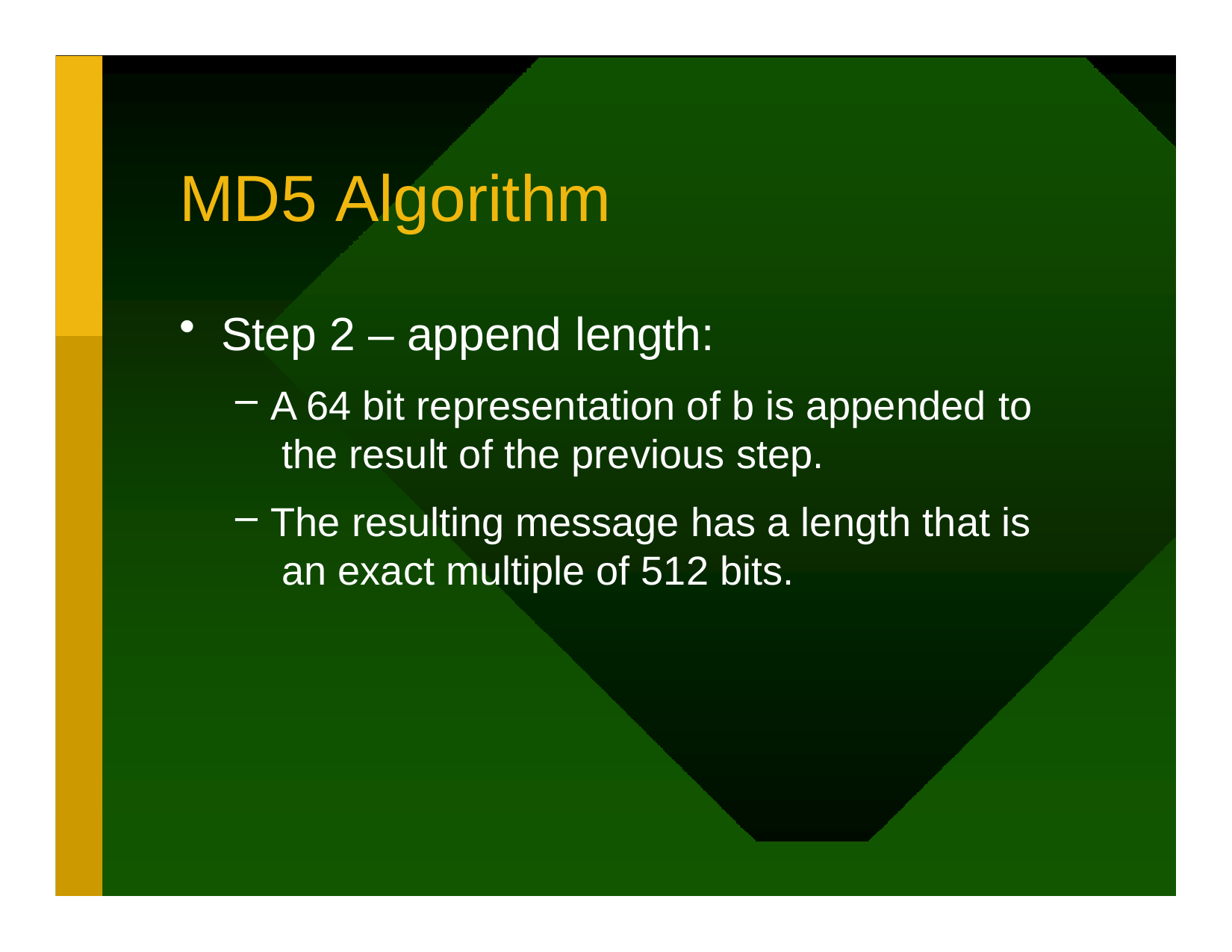

# MD5 Algorithm
Step 2 – append length:
A 64 bit representation of b is appended to  the result of the previous step.
The resulting message has a length that is  an exact multiple of 512 bits.